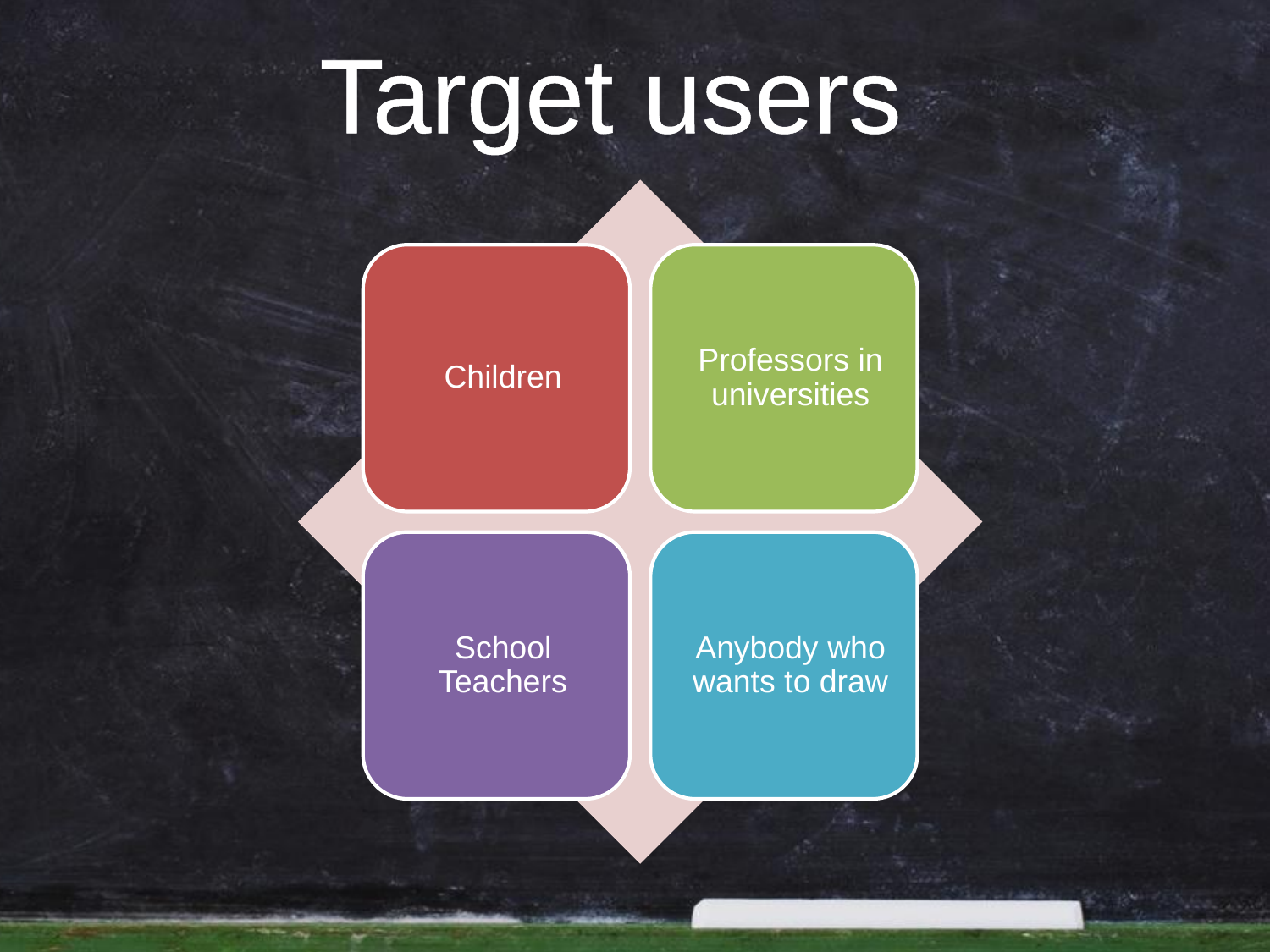

Target users
Children
Professors in universities
School Teachers
Anybody who wants to draw